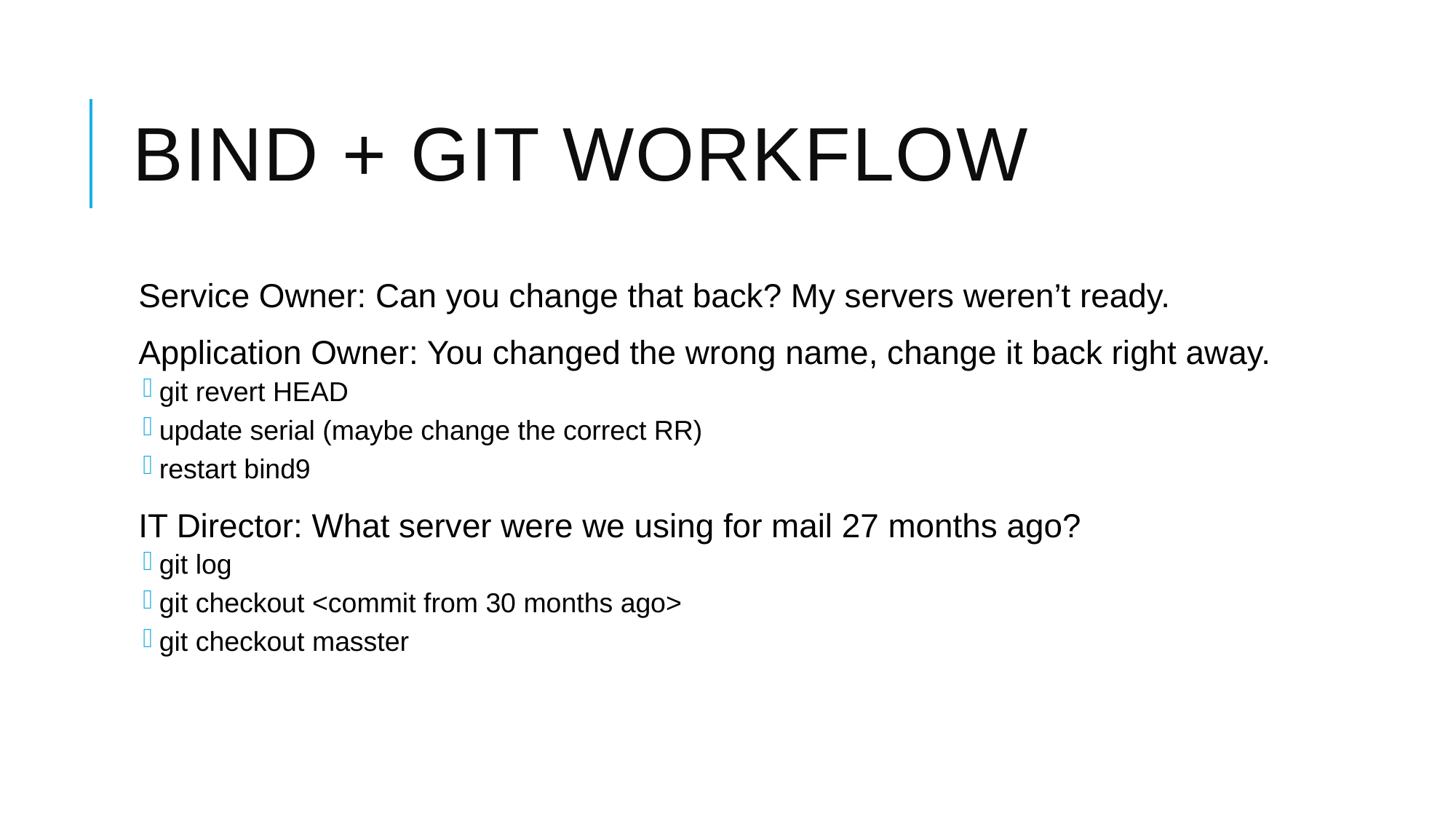

# Bind + Git Workflow
Service Owner: Can you change that back? My servers weren’t ready.
Application Owner: You changed the wrong name, change it back right away.
git revert HEAD
update serial (maybe change the correct RR)
restart bind9
IT Director: What server were we using for mail 27 months ago?
git log
git checkout <commit from 30 months ago>
git checkout masster